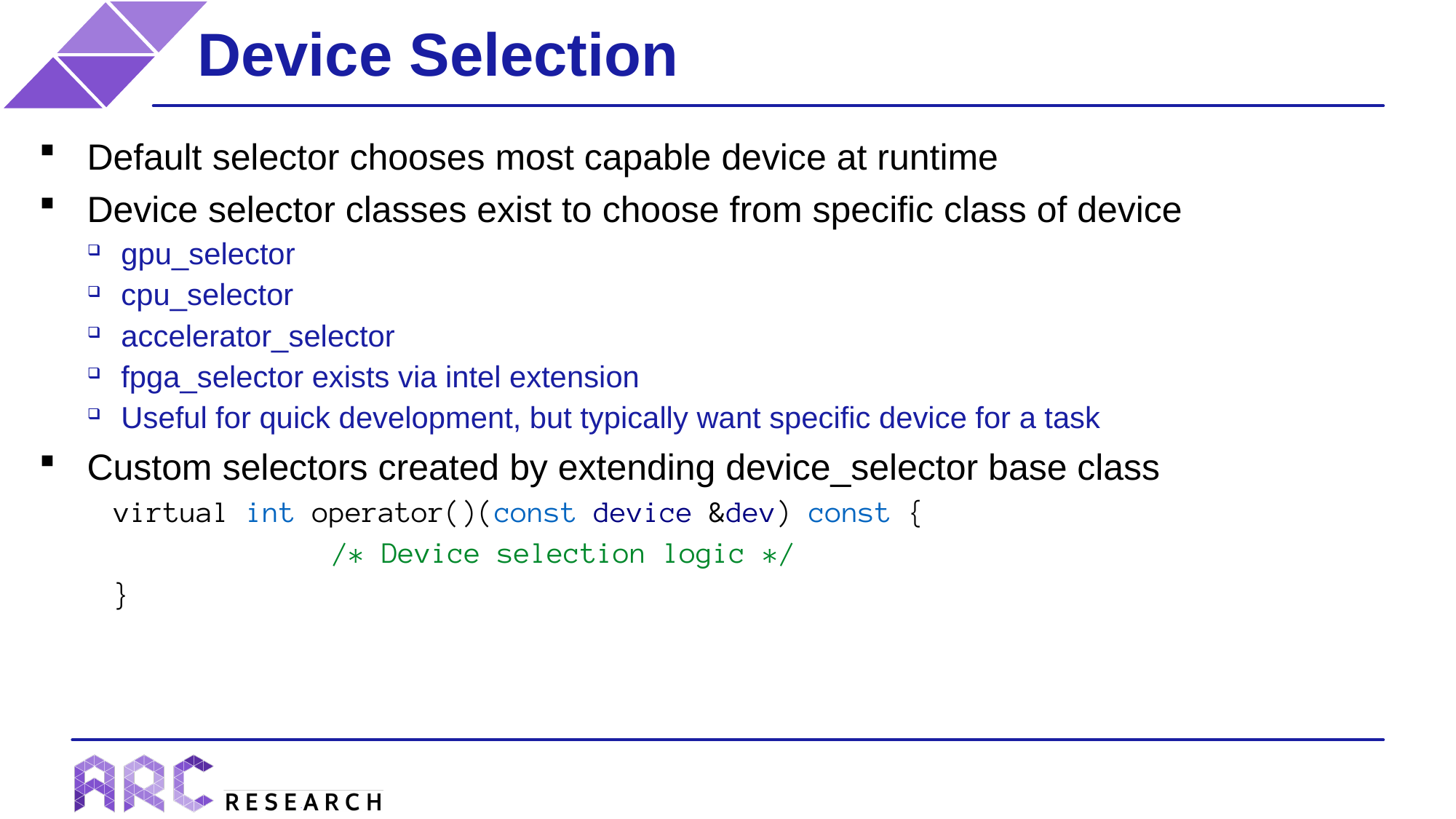

# Device Selection
Default selector chooses most capable device at runtime
Device selector classes exist to choose from specific class of device
gpu_selector
cpu_selector
accelerator_selector
fpga_selector exists via intel extension
Useful for quick development, but typically want specific device for a task
Custom selectors created by extending device_selector base class
virtual int operator()(const device &dev) const {
		/* Device selection logic */
}